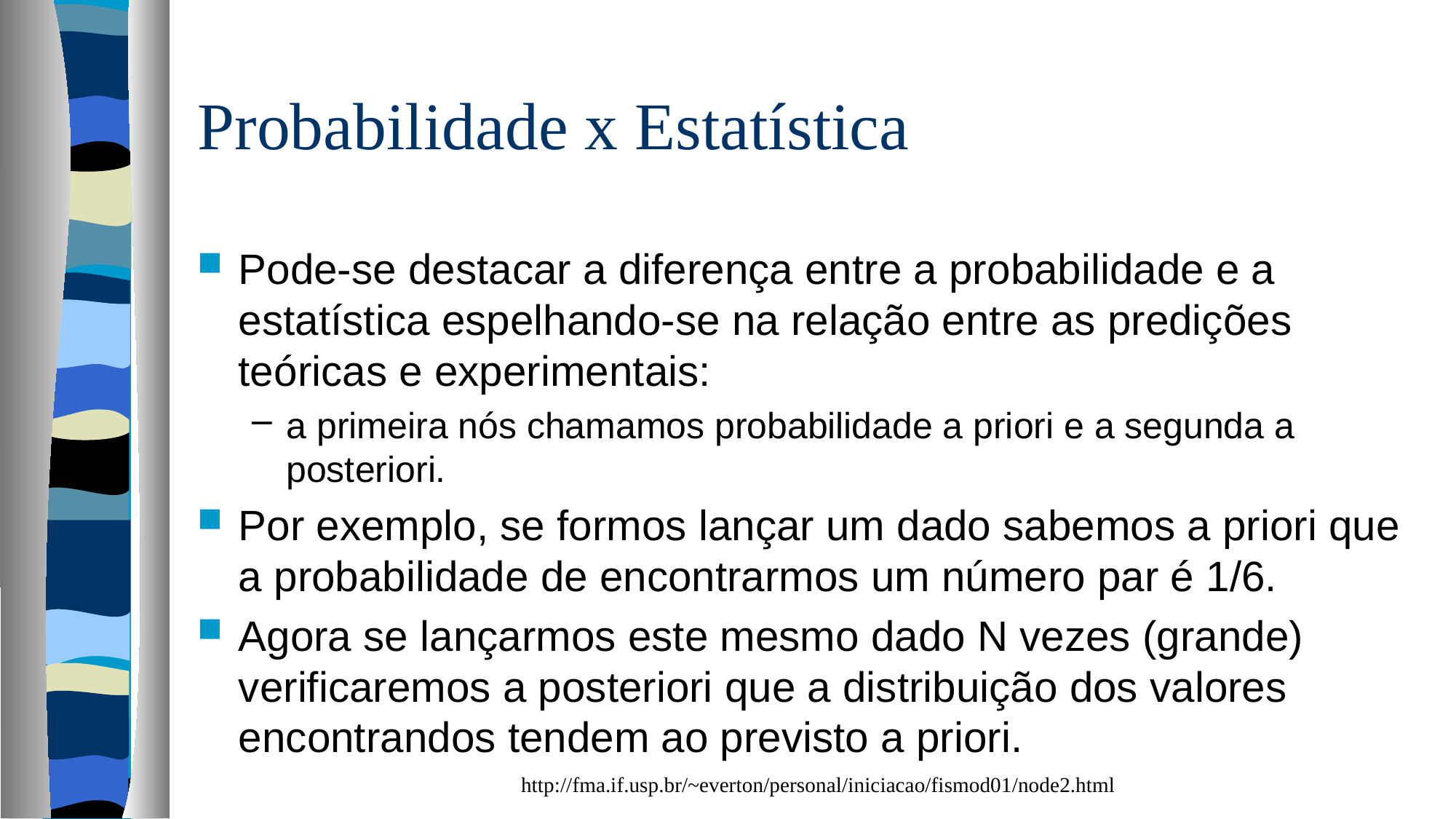

# Probabilidade x Estatística
Pode-se destacar a diferença entre a probabilidade e a estatística espelhando-se na relação entre as predições teóricas e experimentais:
a primeira nós chamamos probabilidade a priori e a segunda a posteriori.
Por exemplo, se formos lançar um dado sabemos a priori que a probabilidade de encontrarmos um número par é 1/6.
Agora se lançarmos este mesmo dado N vezes (grande) verificaremos a posteriori que a distribuição dos valores encontrandos tendem ao previsto a priori.
http://fma.if.usp.br/~everton/personal/iniciacao/fismod01/node2.html